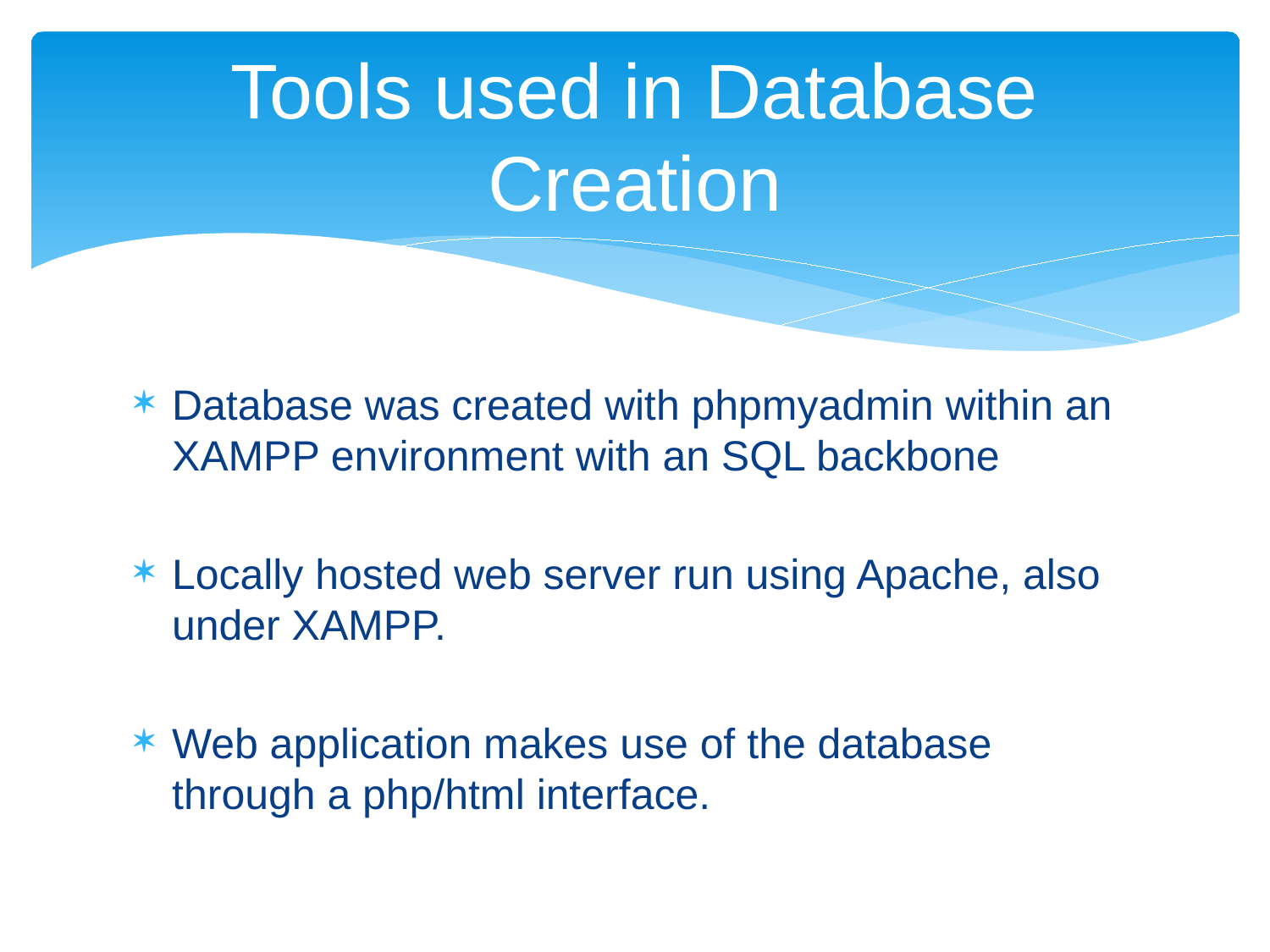

# Tools used in Database Creation
Database was created with phpmyadmin within an XAMPP environment with an SQL backbone

Locally hosted web server run using Apache, also under XAMPP.

Web application makes use of the database through a php/html interface.